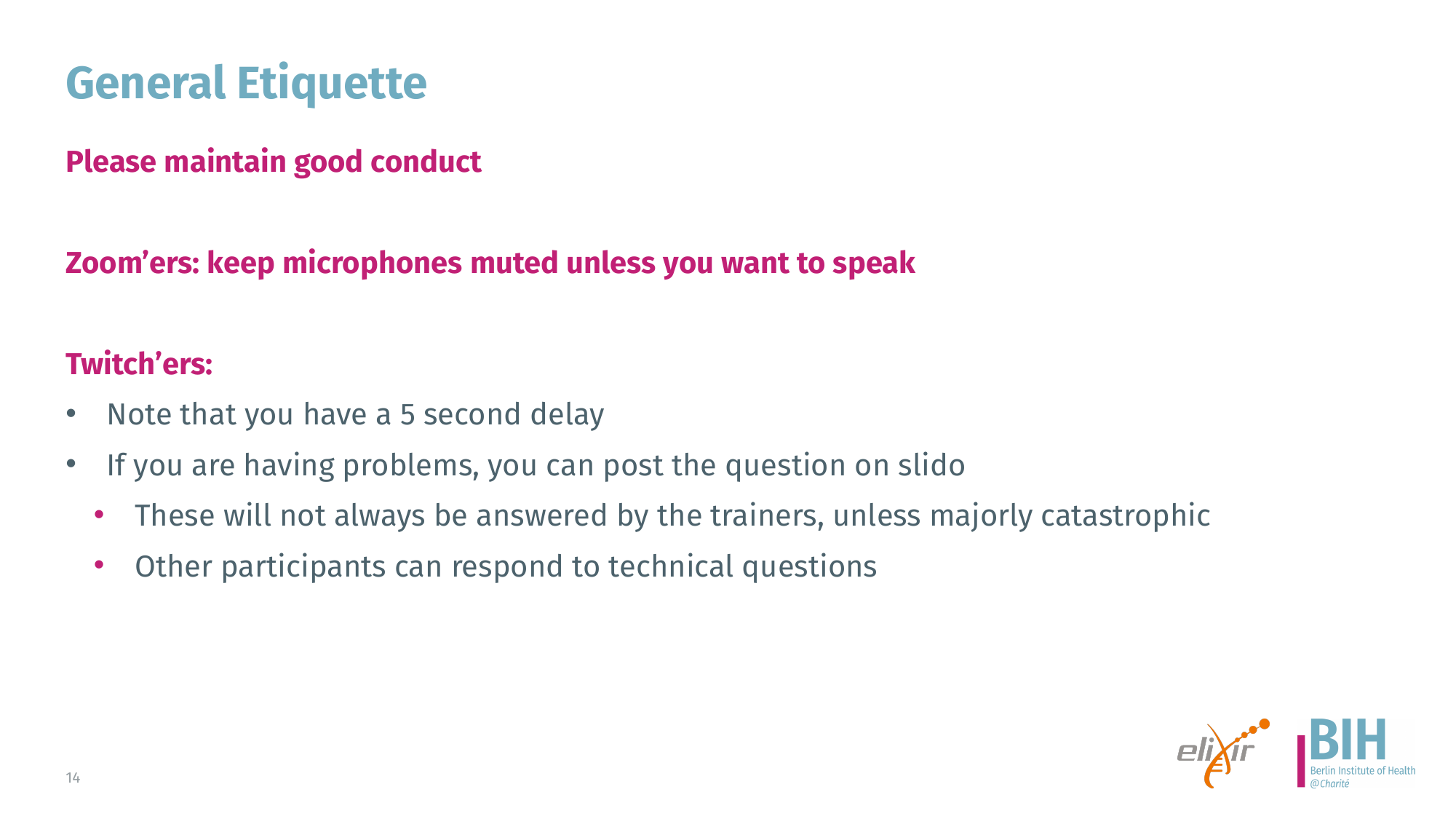

# General Etiquette
Please maintain good conduct

Zoom’ers: keep microphones muted unless you want to speak

Twitch’ers:
Note that you have a 5 second delay
If you are having problems, you can post the question on slido
These will not always be answered by the trainers, unless majorly catastrophic
Other participants can respond to technical questions

14